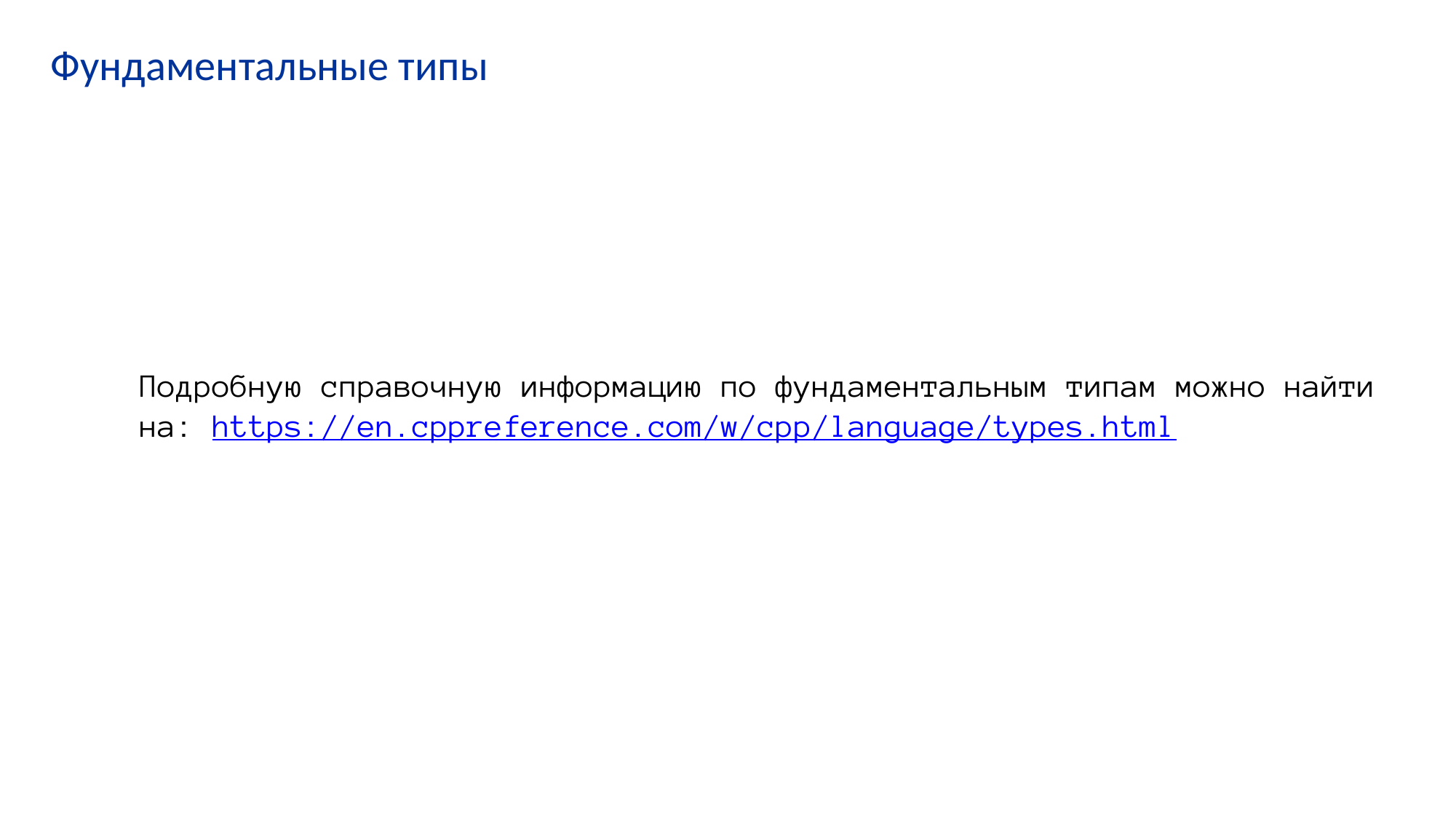

# Фундаментальные типы

Подробную справочную информацию по фундаментальным типам можно найти на: https://en.cppreference.com/w/cpp/language/types.html